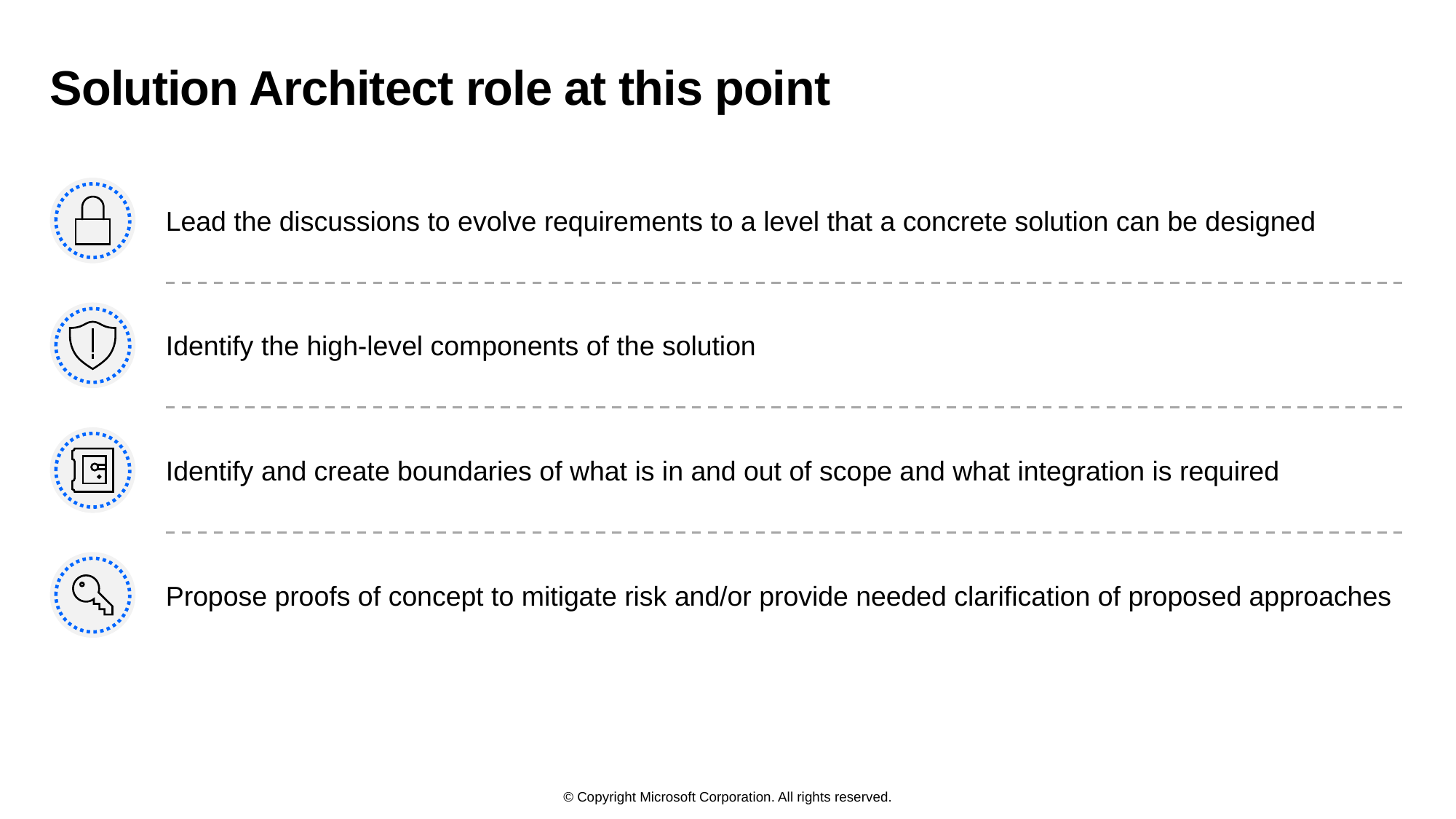

# Solution Architect role at this point
Lead the discussions to evolve requirements to a level that a concrete solution can be designed

Identify the high-level components of the solution

Identify and create boundaries of what is in and out of scope and what integration is required

Propose proofs of concept to mitigate risk and/or provide needed clarification of proposed approaches